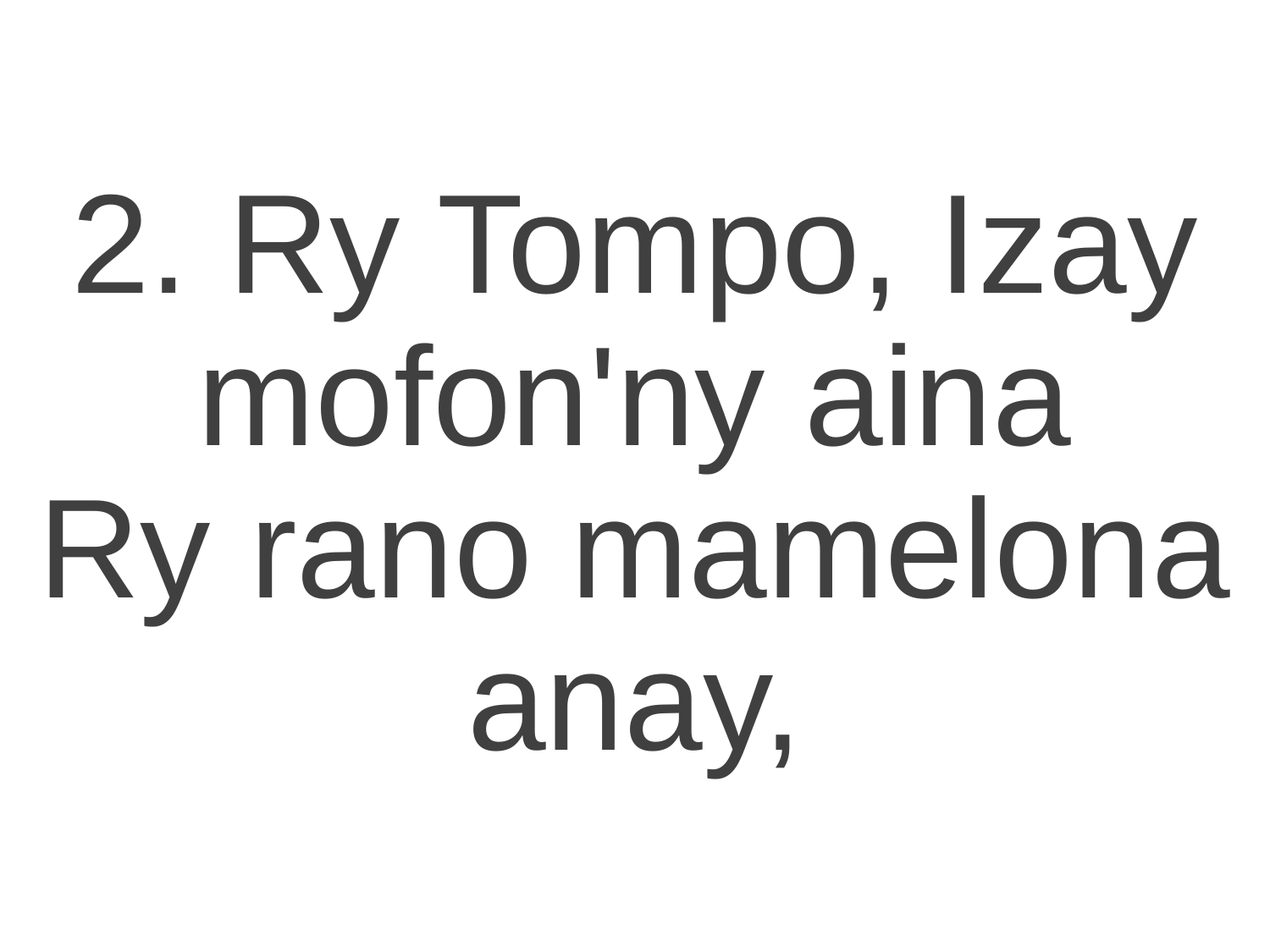

2. Ry Tompo, Izay mofon'ny aina
Ry rano mamelona anay,